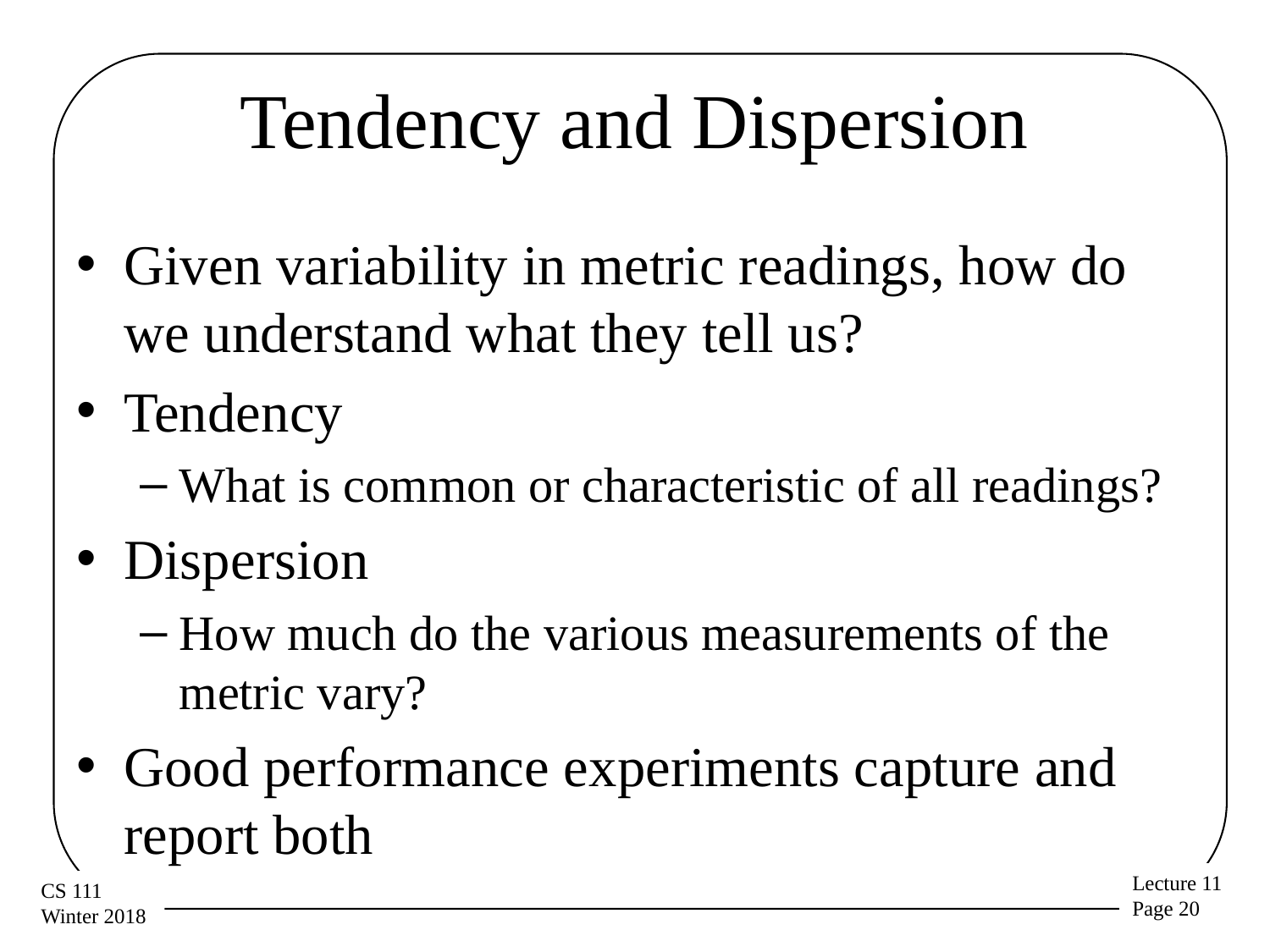

# Tendency and Dispersion
Given variability in metric readings, how do we understand what they tell us?
Tendency
What is common or characteristic of all readings?
Dispersion
How much do the various measurements of the metric vary?
Good performance experiments capture and report both